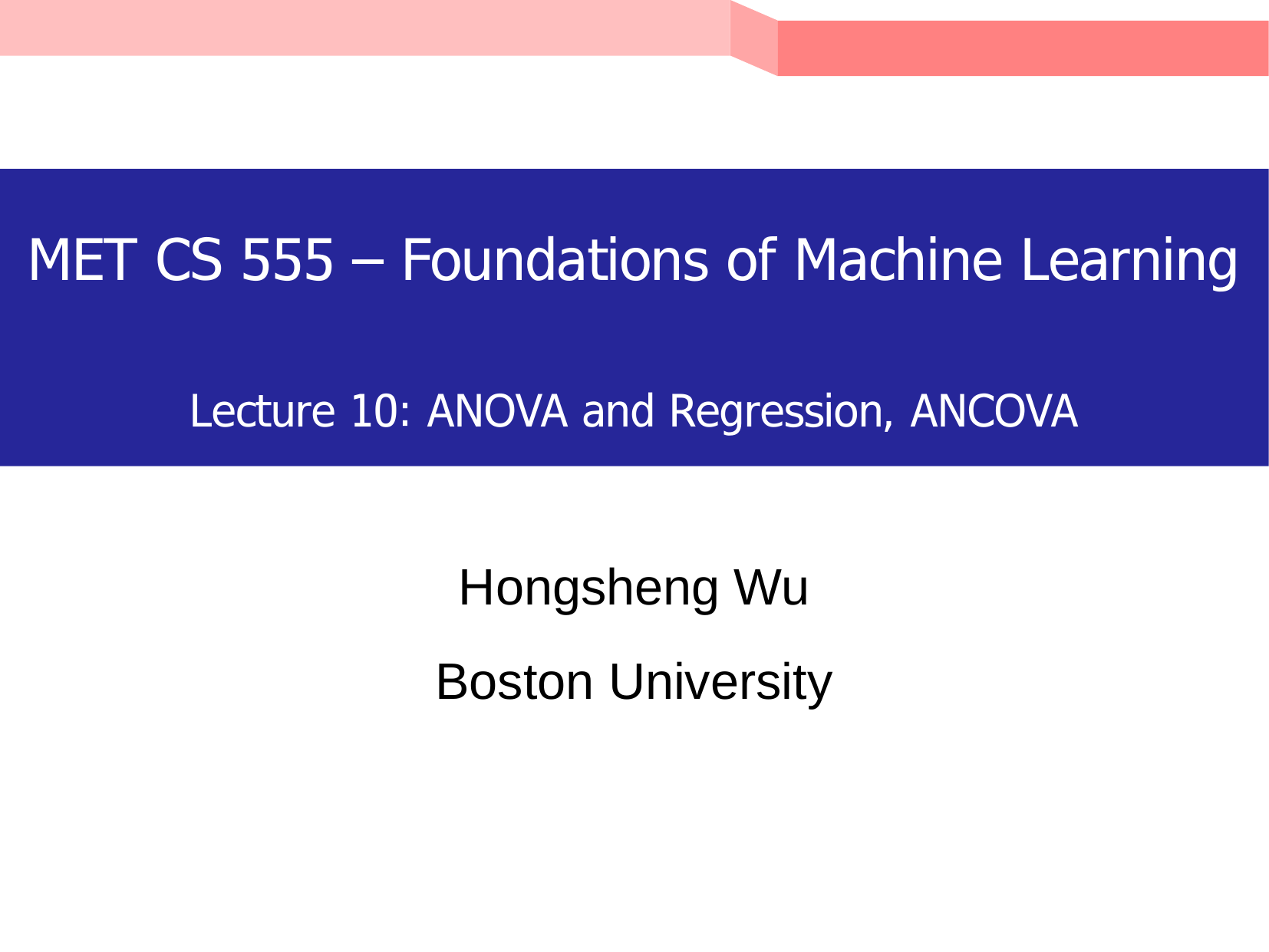

# MET CS 555 – Foundations of Machine Learning Lecture 10: ANOVA and Regression, ANCOVA
Hongsheng Wu
Boston University